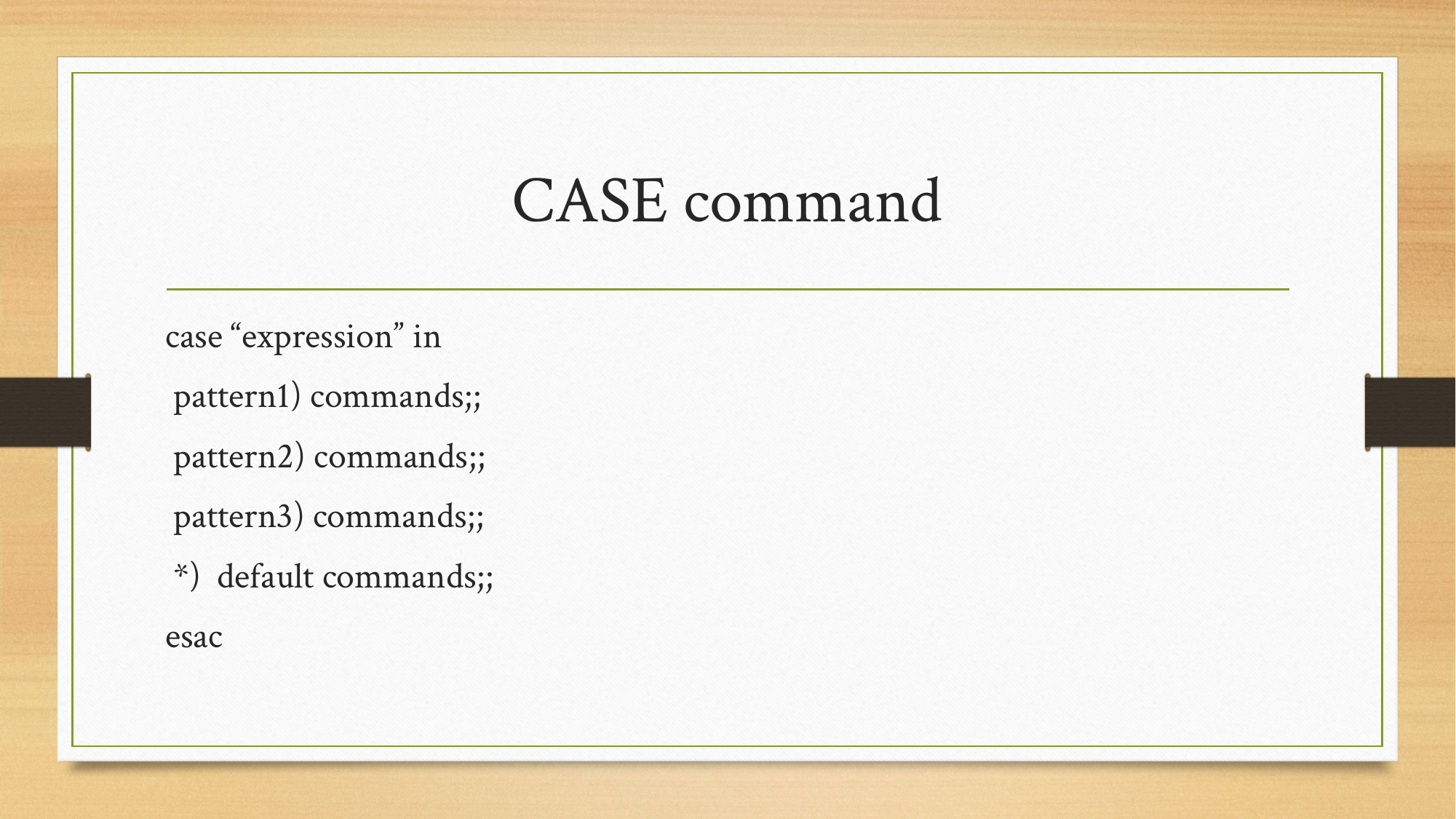

# CASE command
case “expression” in
 pattern1) commands;;
 pattern2) commands;;
 pattern3) commands;;
 *)  default commands;;
esac